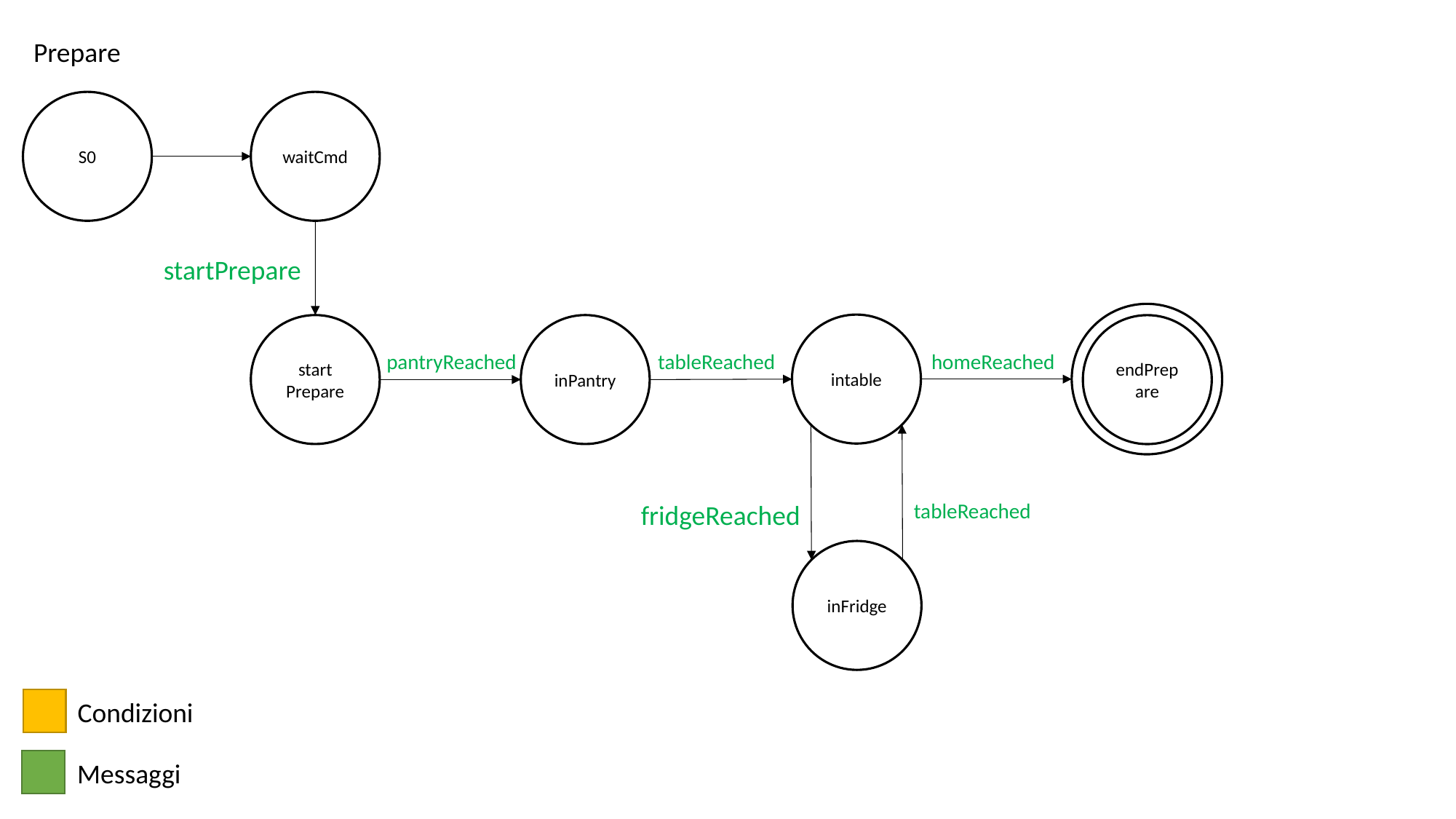

Prepare
S0
waitCmd
startPrepare

intable
start
Prepare
inPantry
endPrepare
pantryReached
tableReached
homeReached
fridgeReached
tableReached
inFridge

Condizioni

Messaggi